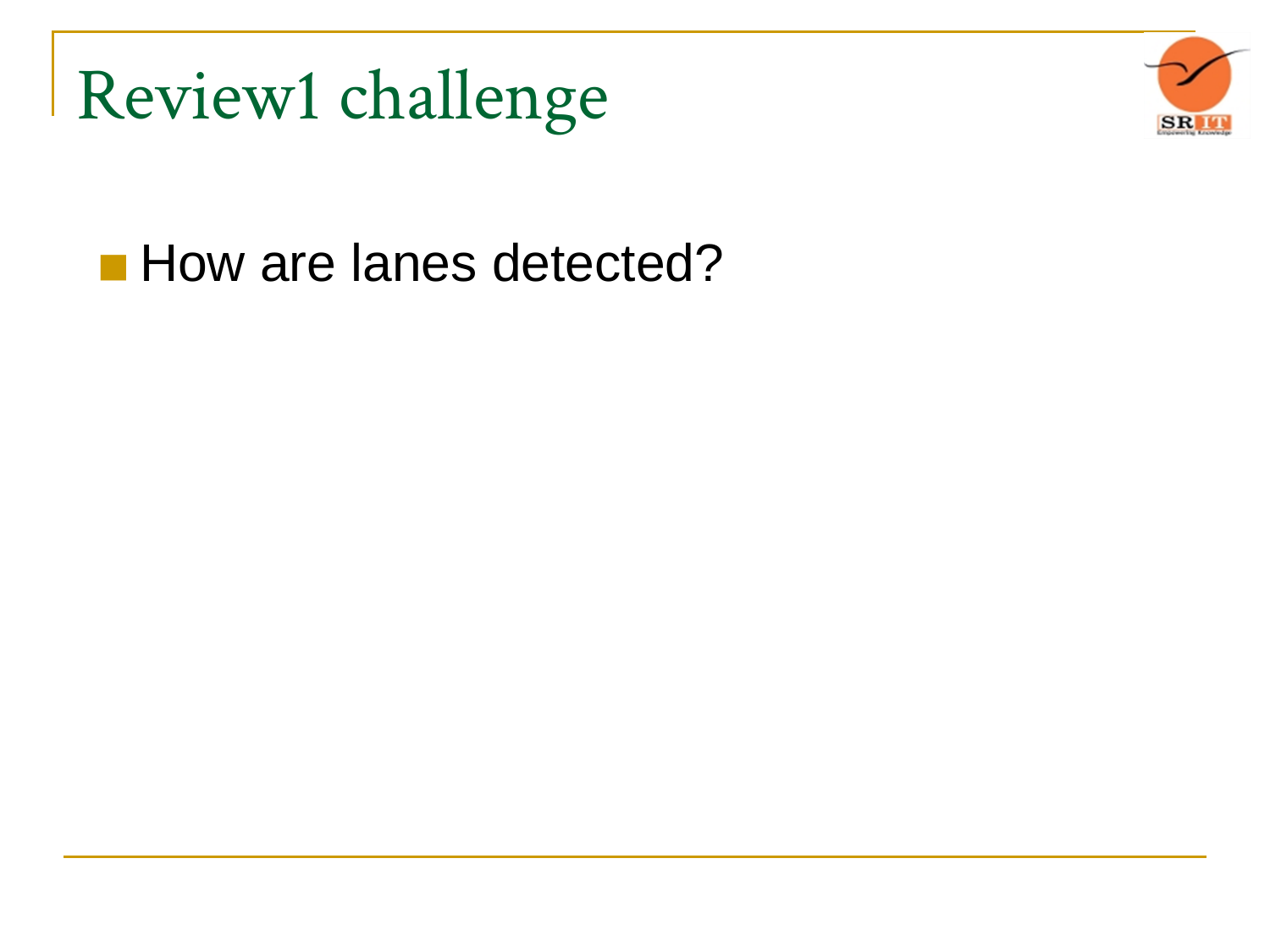

# Review1 challenge
How are lanes detected?